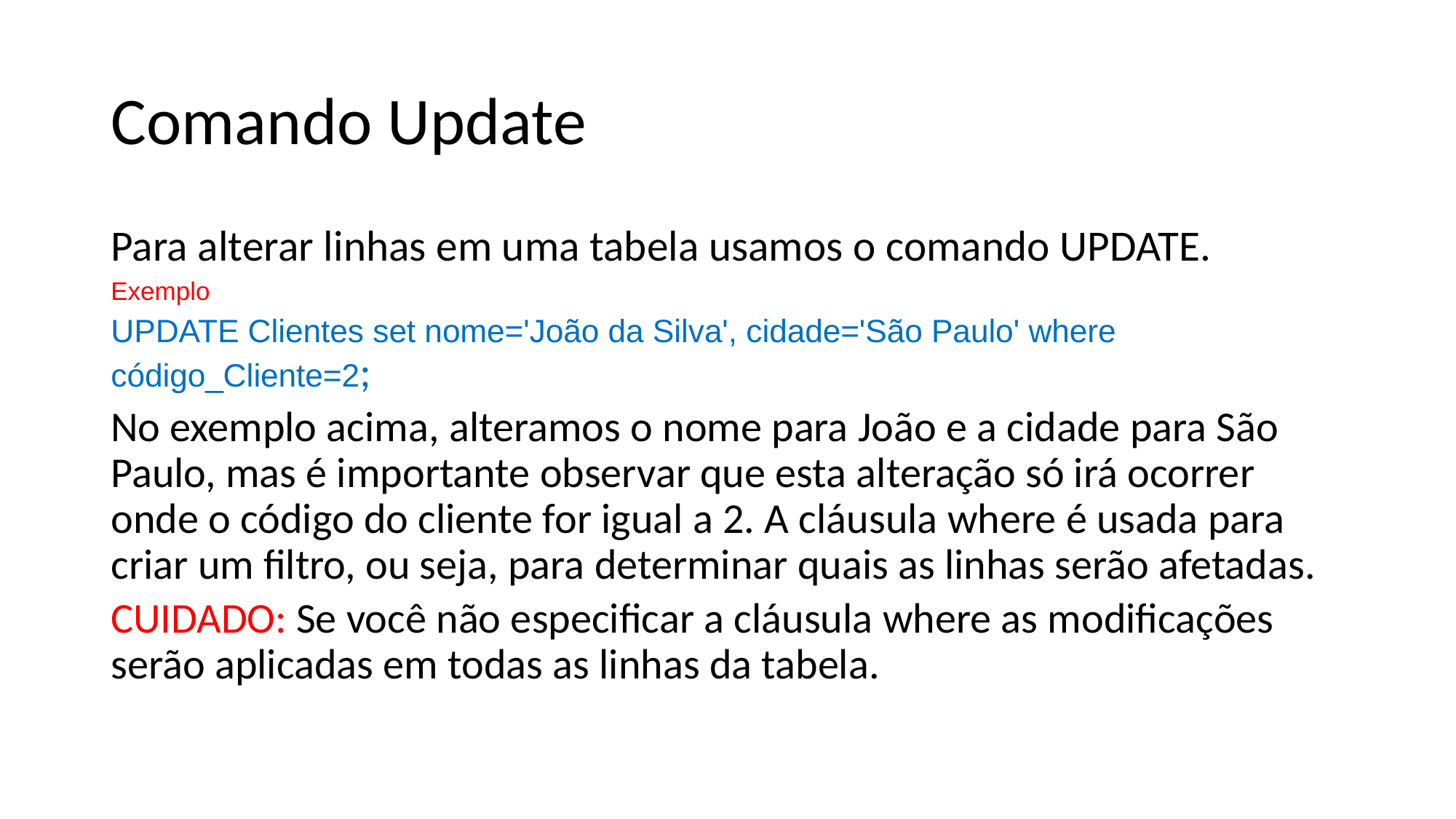

# Comando Update
Para alterar linhas em uma tabela usamos o comando UPDATE.
Exemplo
UPDATE Clientes set nome='João da Silva', cidade='São Paulo' where código_Cliente=2;
No exemplo acima, alteramos o nome para João e a cidade para São Paulo, mas é importante observar que esta alteração só irá ocorrer onde o código do cliente for igual a 2. A cláusula where é usada para criar um filtro, ou seja, para determinar quais as linhas serão afetadas.
CUIDADO: Se você não especificar a cláusula where as modificações serão aplicadas em todas as linhas da tabela.